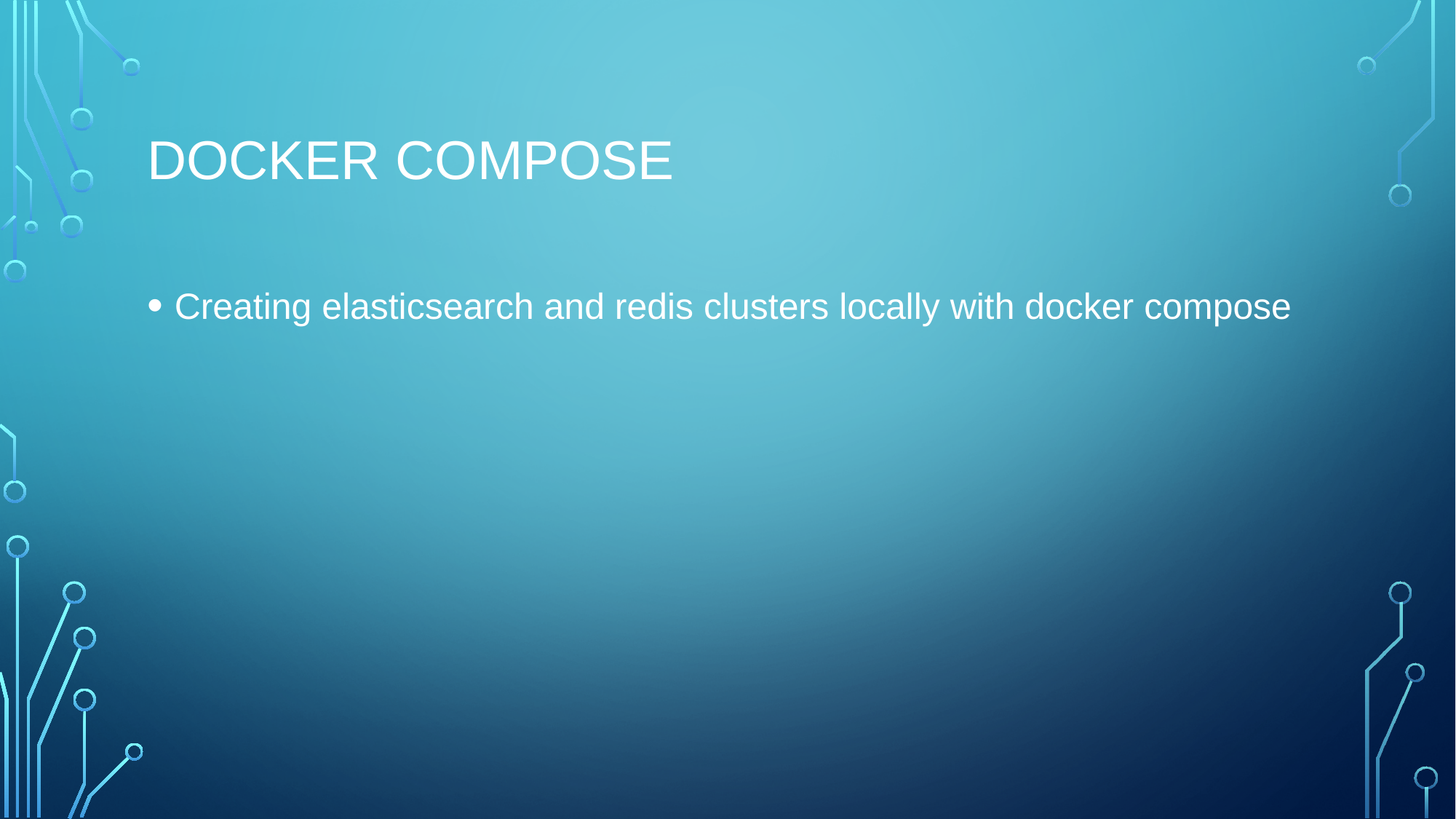

# DOCKER COMPOSE
Creating elasticsearch and redis clusters locally with docker compose